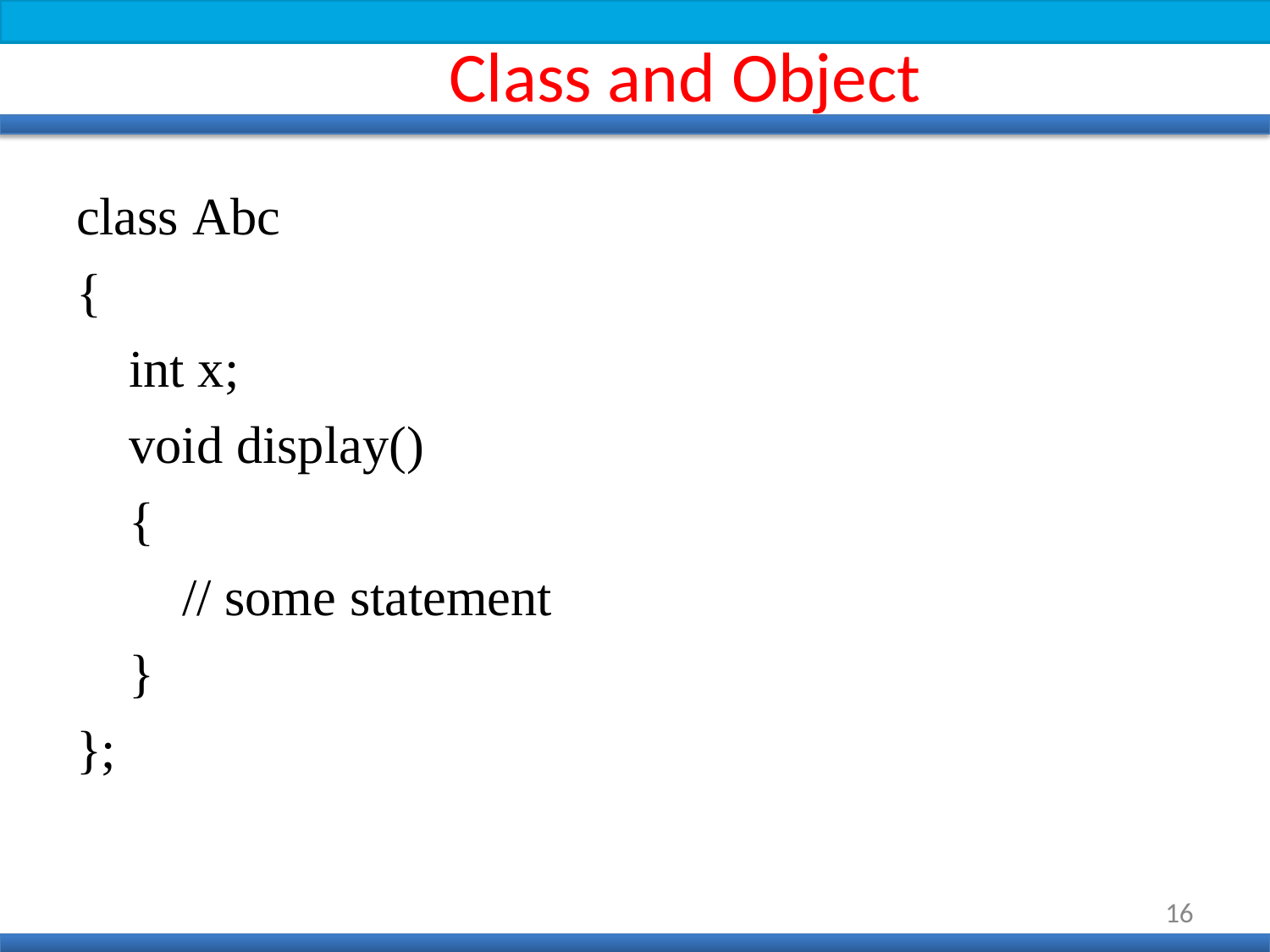

# Class and Object

class Abc
{
int x;
void display()
{
// some statement
}
};
16